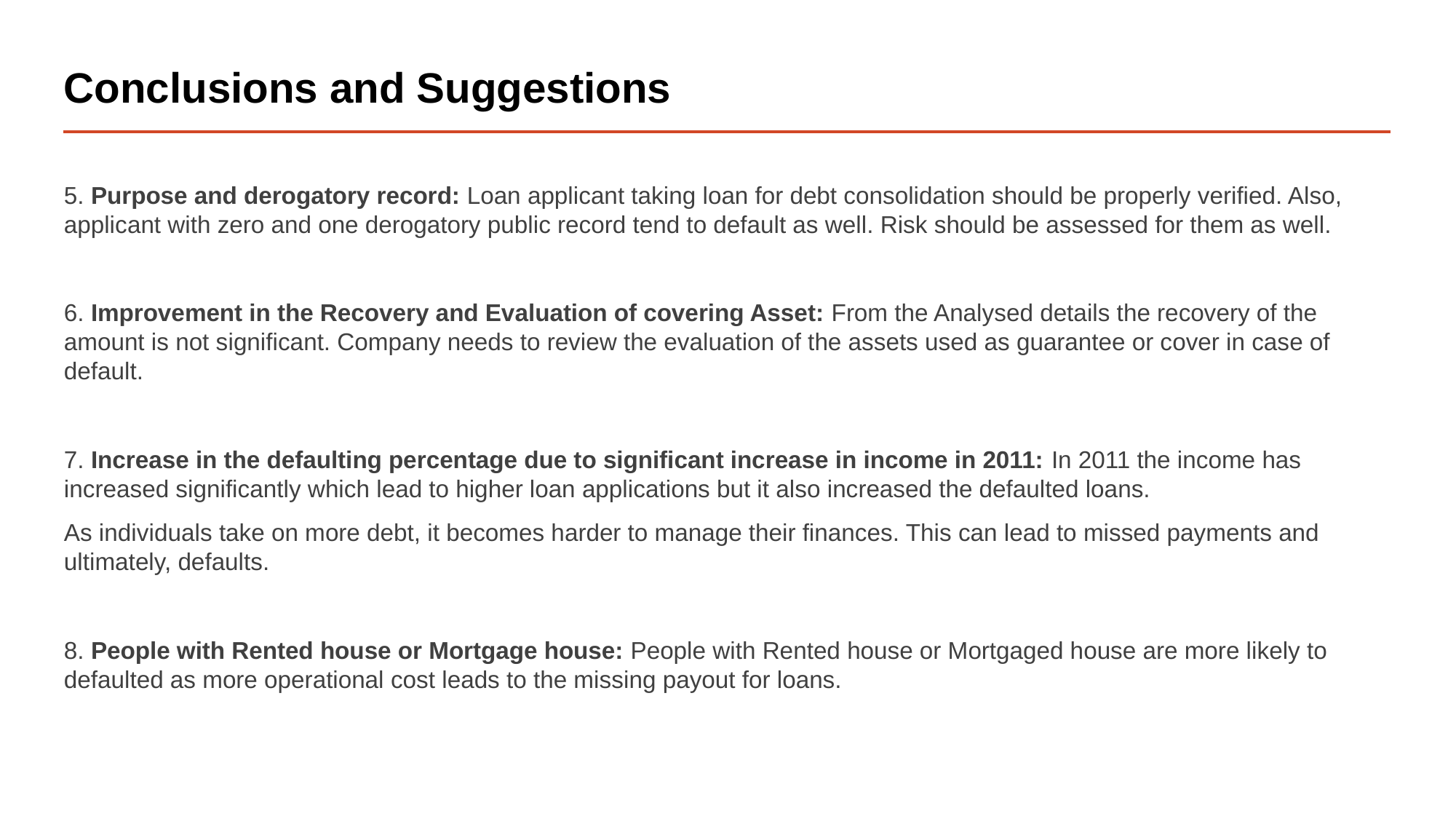

# Conclusions and Suggestions
5. Purpose and derogatory record: Loan applicant taking loan for debt consolidation should be properly verified. Also, applicant with zero and one derogatory public record tend to default as well. Risk should be assessed for them as well.

6. Improvement in the Recovery and Evaluation of covering Asset: From the Analysed details the recovery of the amount is not significant. Company needs to review the evaluation of the assets used as guarantee or cover in case of default.

7. Increase in the defaulting percentage due to significant increase in income in 2011: In 2011 the income has increased significantly which lead to higher loan applications but it also increased the defaulted loans.
As individuals take on more debt, it becomes harder to manage their finances. This can lead to missed payments and ultimately, defaults.

8. People with Rented house or Mortgage house: People with Rented house or Mortgaged house are more likely to defaulted as more operational cost leads to the missing payout for loans.